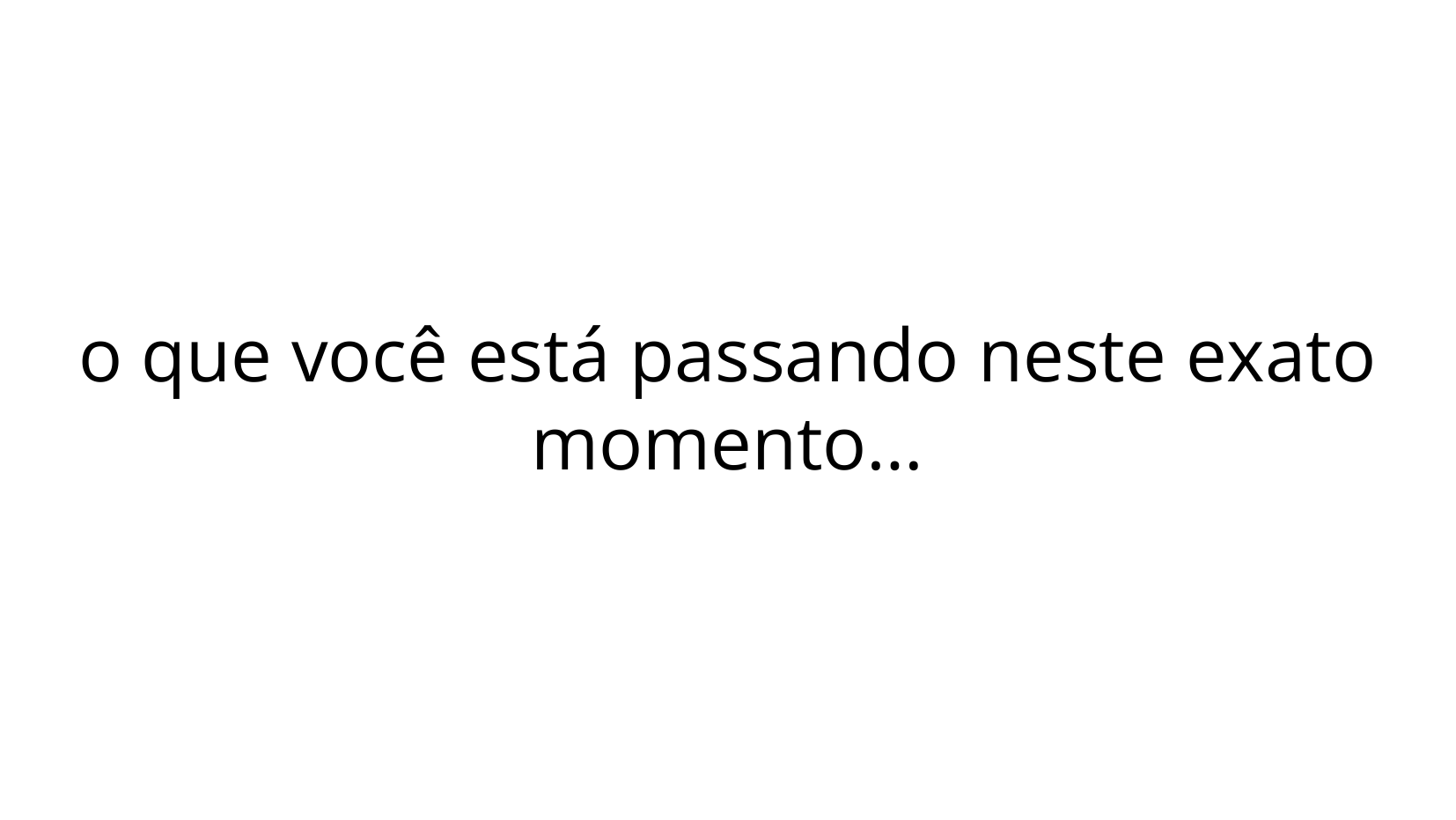

o que você está passando neste exato momento…